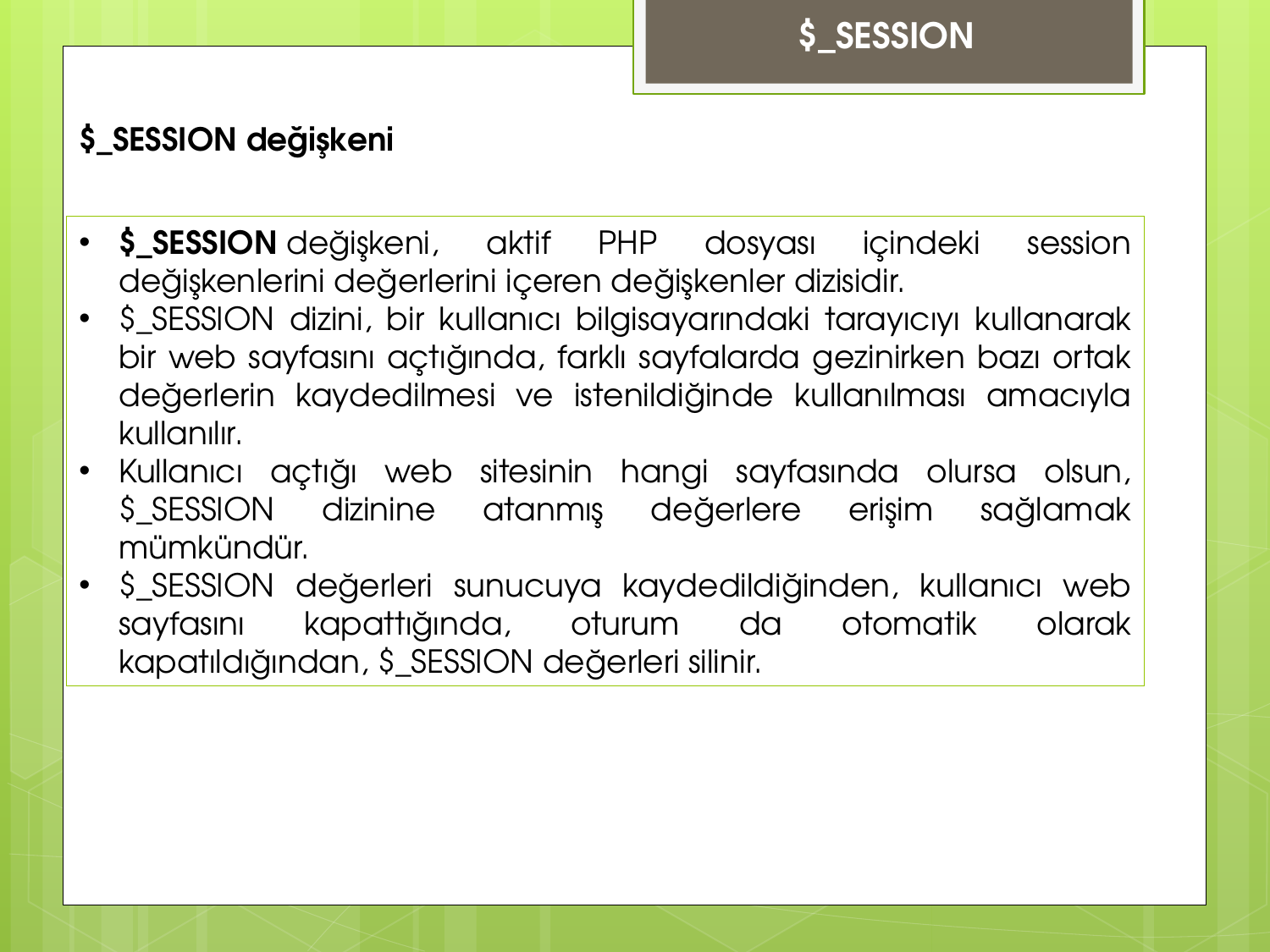

$_SESSION
$_SESSION değişkeni
$_SESSION değişkeni, aktif PHP dosyası içindeki session değişkenlerini değerlerini içeren değişkenler dizisidir.
$_SESSION dizini, bir kullanıcı bilgisayarındaki tarayıcıyı kullanarak bir web sayfasını açtığında, farklı sayfalarda gezinirken bazı ortak değerlerin kaydedilmesi ve istenildiğinde kullanılması amacıyla kullanılır.
Kullanıcı açtığı web sitesinin hangi sayfasında olursa olsun, $_SESSION dizinine atanmış değerlere erişim sağlamak mümkündür.
$_SESSION değerleri sunucuya kaydedildiğinden, kullanıcı web sayfasını kapattığında, oturum da otomatik olarak kapatıldığından, $_SESSION değerleri silinir.